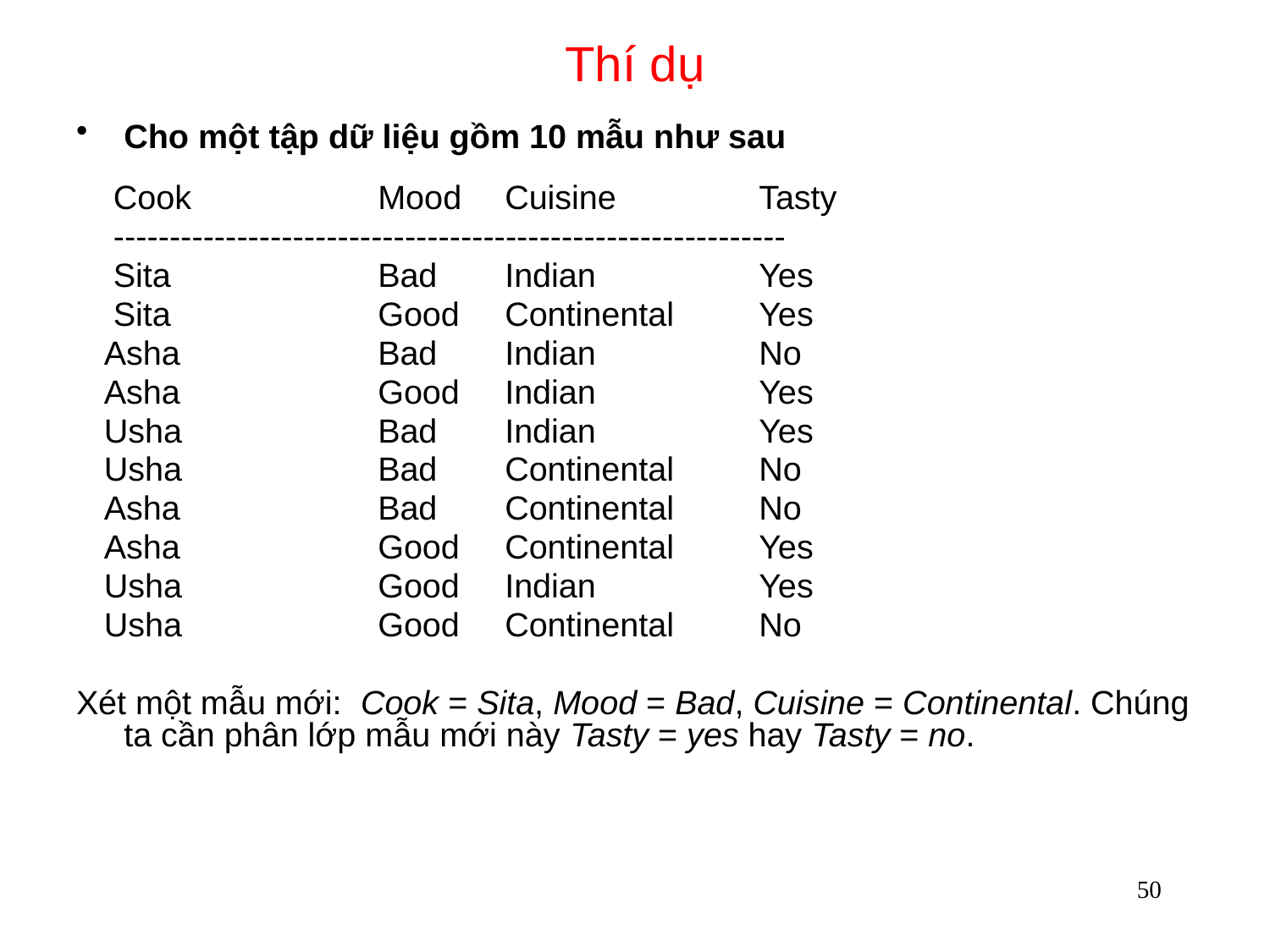

# Thí dụ
Cho một tập dữ liệu gồm 10 mẫu như sau
    Cook	  	Mood	Cuisine		Tasty
    ------------------------------------------------------------
    Sita 		Bad	Indian		Yes
    Sita		Good	Continental	Yes
   Asha		Bad	Indian		No
   Asha		Good	Indian		Yes
   Usha		Bad	Indian		Yes
   Usha		Bad	Continental	No
   Asha		Bad	Continental	No
   Asha		Good	Continental	Yes
   Usha		Good	Indian		Yes
   Usha		Good	Continental	No

Xét một mẫu mới:  Cook = Sita, Mood = Bad, Cuisine = Continental. Chúng ta cần phân lớp mẫu mới này Tasty = yes hay Tasty = no.
50